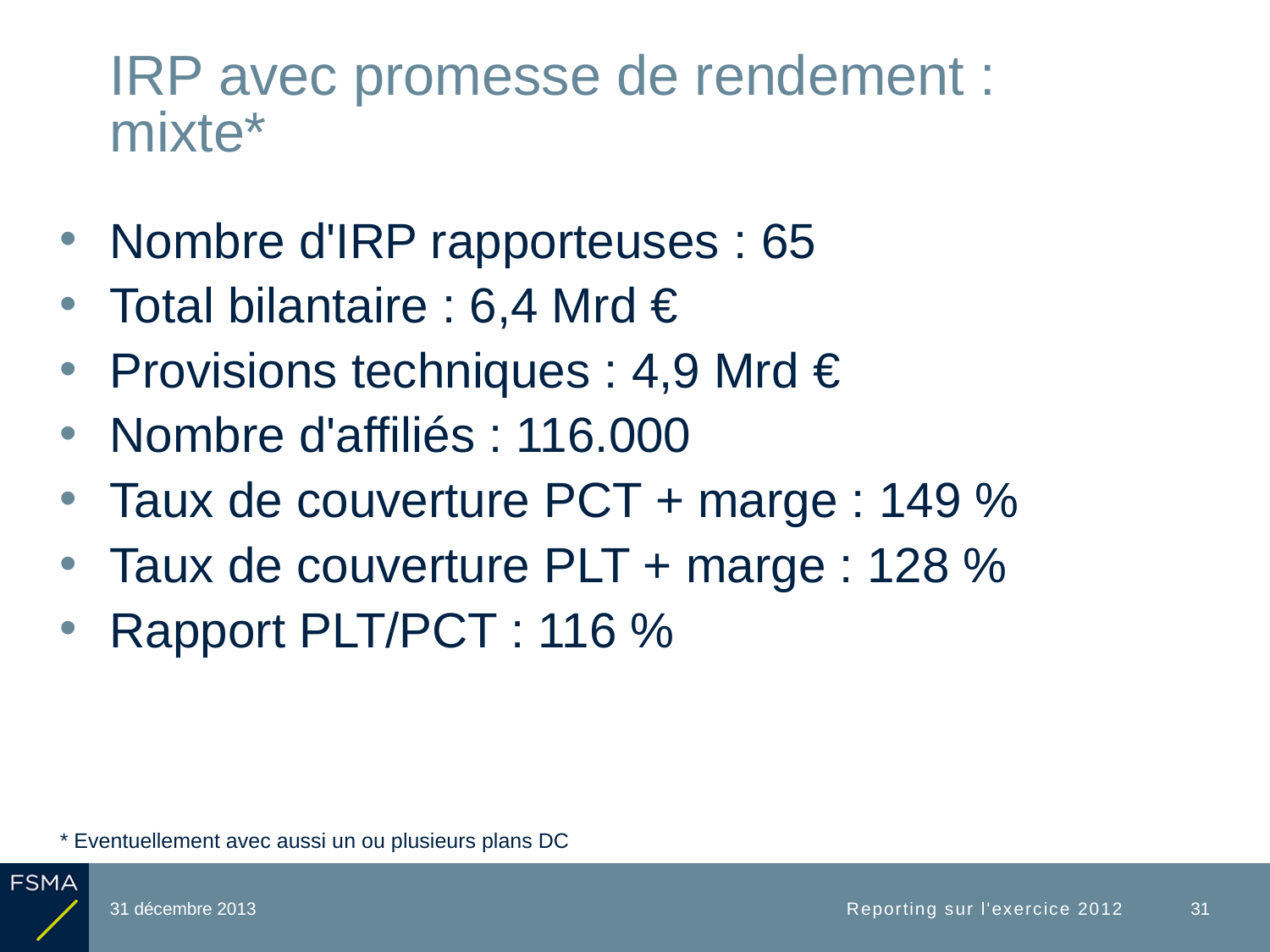

# IRP avec promesse de rendement : mixte*
Nombre d'IRP rapporteuses : 65
Total bilantaire : 6,4 Mrd €
Provisions techniques : 4,9 Mrd €
Nombre d'affiliés : 116.000
Taux de couverture PCT + marge : 149 %
Taux de couverture PLT + marge : 128 %
Rapport PLT/PCT : 116 %

* Eventuellement avec aussi un ou plusieurs plans DC
31 décembre 2013
Reporting sur l'exercice 2012
31